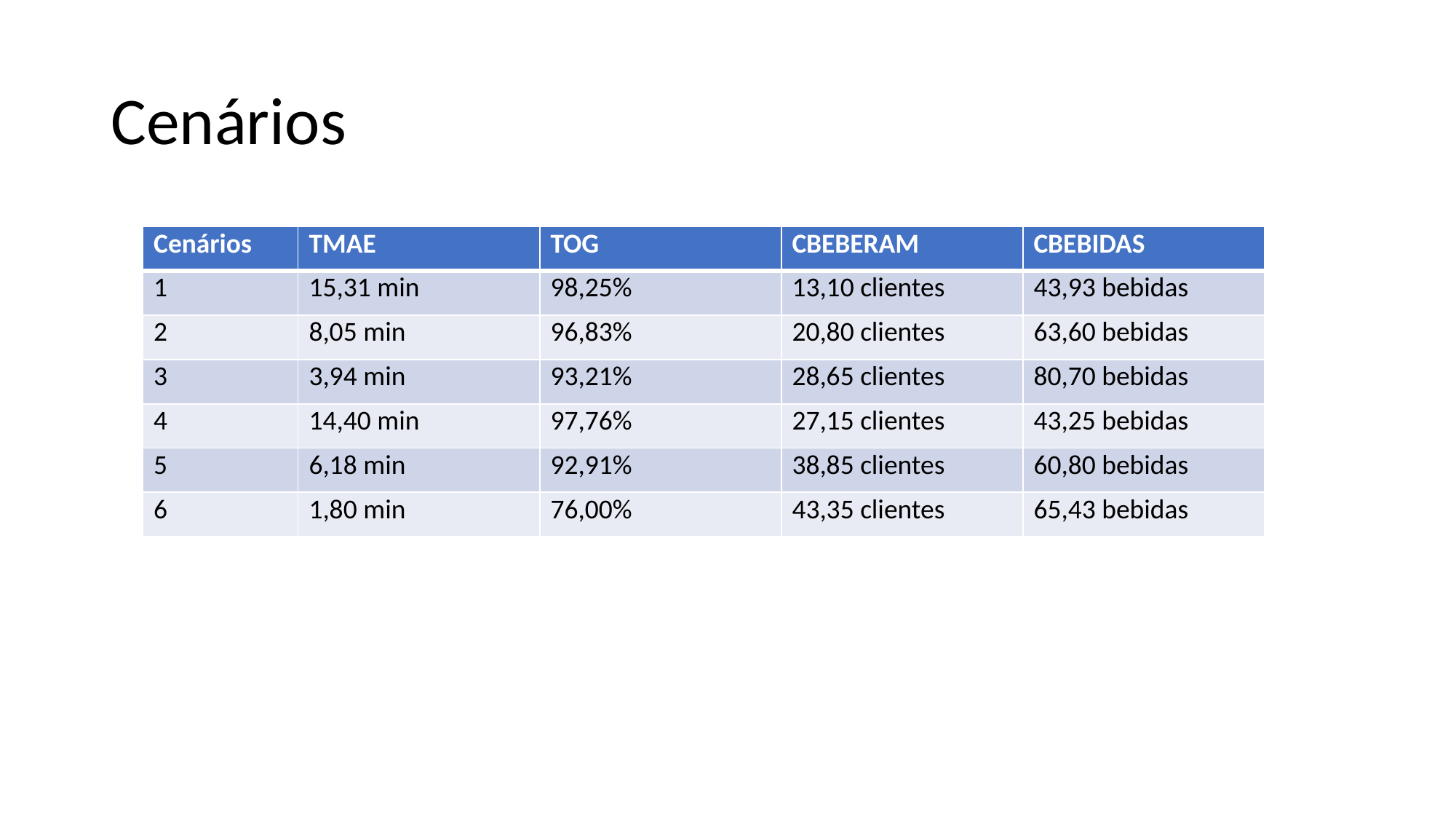

# Cenários
| Cenários | TMAE | TOG | CBEBERAM | CBEBIDAS |
| --- | --- | --- | --- | --- |
| 1 | 15,31 min | 98,25% | 13,10 clientes | 43,93 bebidas |
| 2 | 8,05 min | 96,83% | 20,80 clientes | 63,60 bebidas |
| 3 | 3,94 min | 93,21% | 28,65 clientes | 80,70 bebidas |
| 4 | 14,40 min | 97,76% | 27,15 clientes | 43,25 bebidas |
| 5 | 6,18 min | 92,91% | 38,85 clientes | 60,80 bebidas |
| 6 | 1,80 min | 76,00% | 43,35 clientes | 65,43 bebidas |